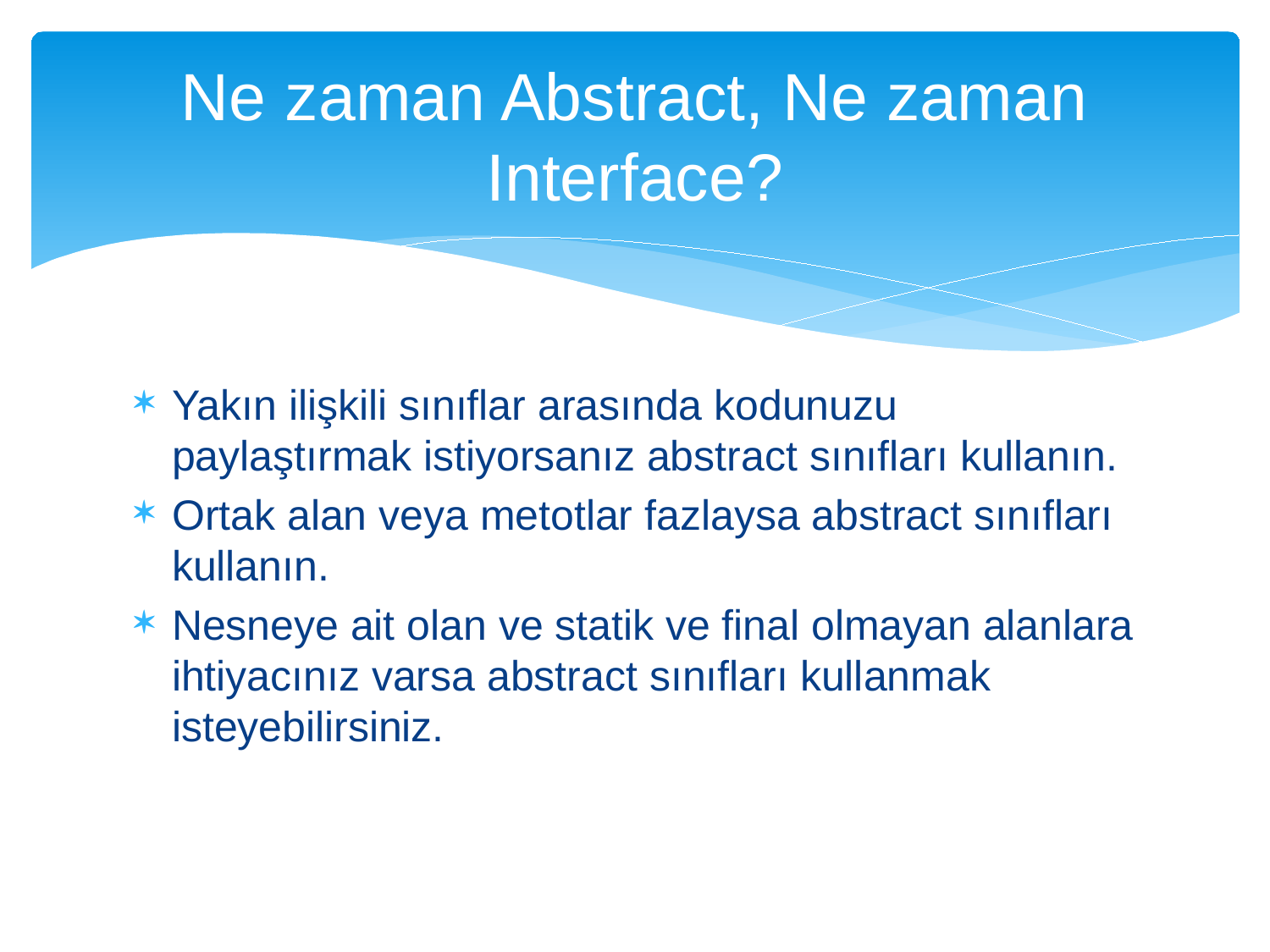

# Ne zaman Abstract, Ne zaman Interface?
Yakın ilişkili sınıflar arasında kodunuzu paylaştırmak istiyorsanız abstract sınıfları kullanın.
Ortak alan veya metotlar fazlaysa abstract sınıfları kullanın.
Nesneye ait olan ve statik ve final olmayan alanlara ihtiyacınız varsa abstract sınıfları kullanmak isteyebilirsiniz.